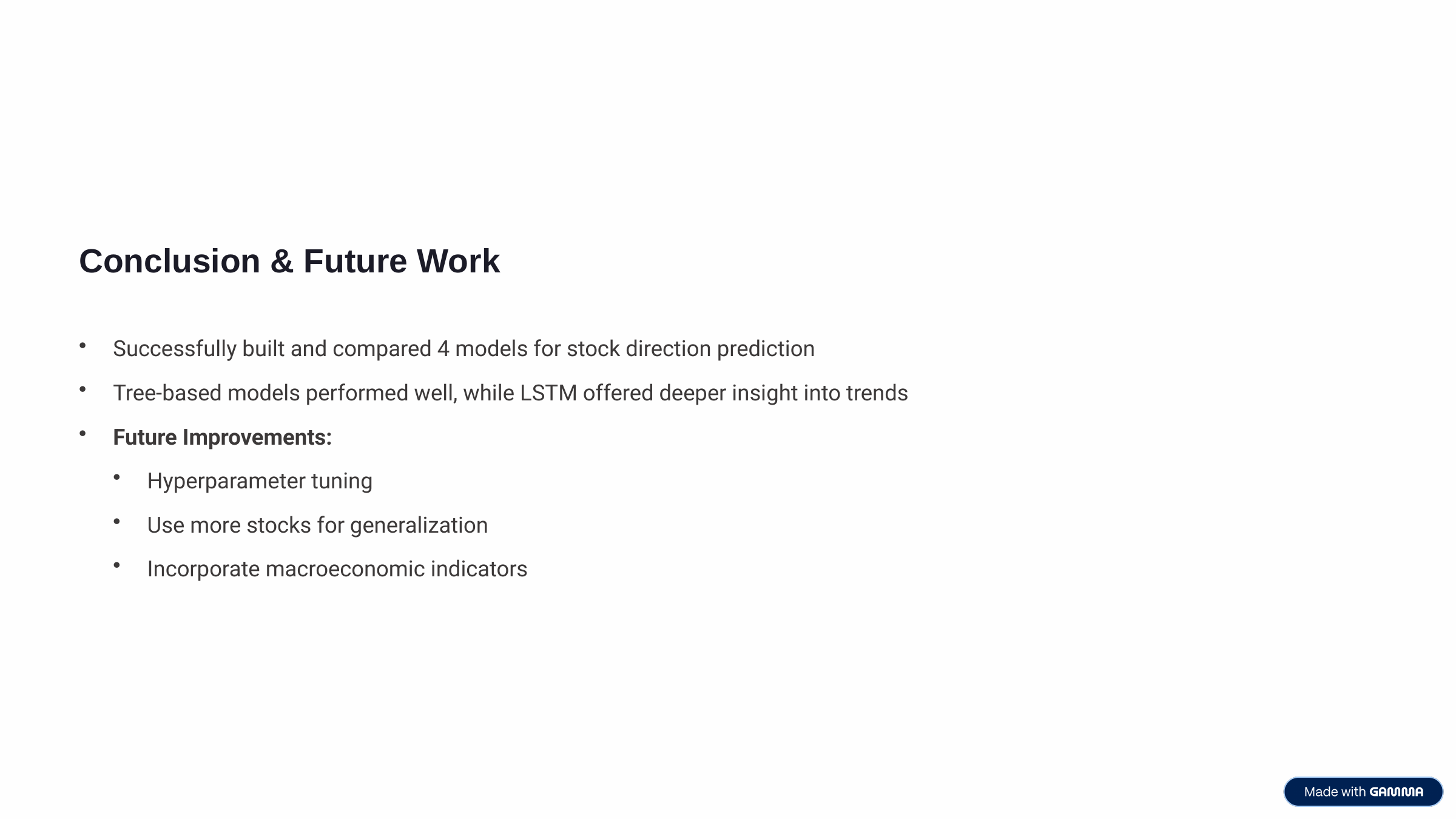

Conclusion & Future Work
Successfully built and compared 4 models for stock direction prediction
Tree-based models performed well, while LSTM offered deeper insight into trends
Future Improvements:
Hyperparameter tuning
Use more stocks for generalization
Incorporate macroeconomic indicators